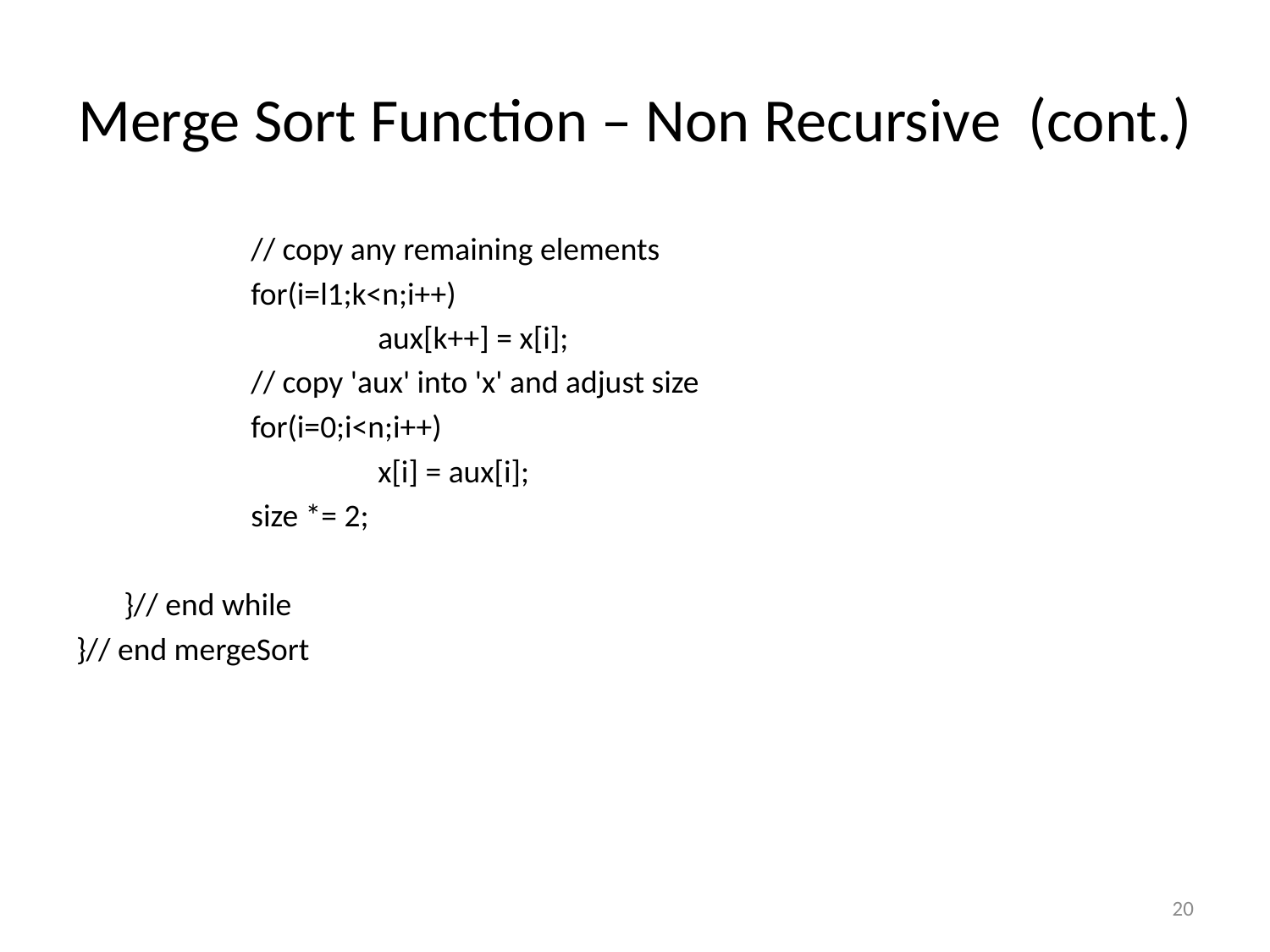

# Merge Sort Function – Non Recursive  (cont.)
		// copy any remaining elements
		for(i=l1;k<n;i++)
			aux[k++] = x[i];
		// copy 'aux' into 'x' and adjust size
		for(i=0;i<n;i++)
			x[i] = aux[i];
		size *= 2;

	}// end while
}// end mergeSort

20